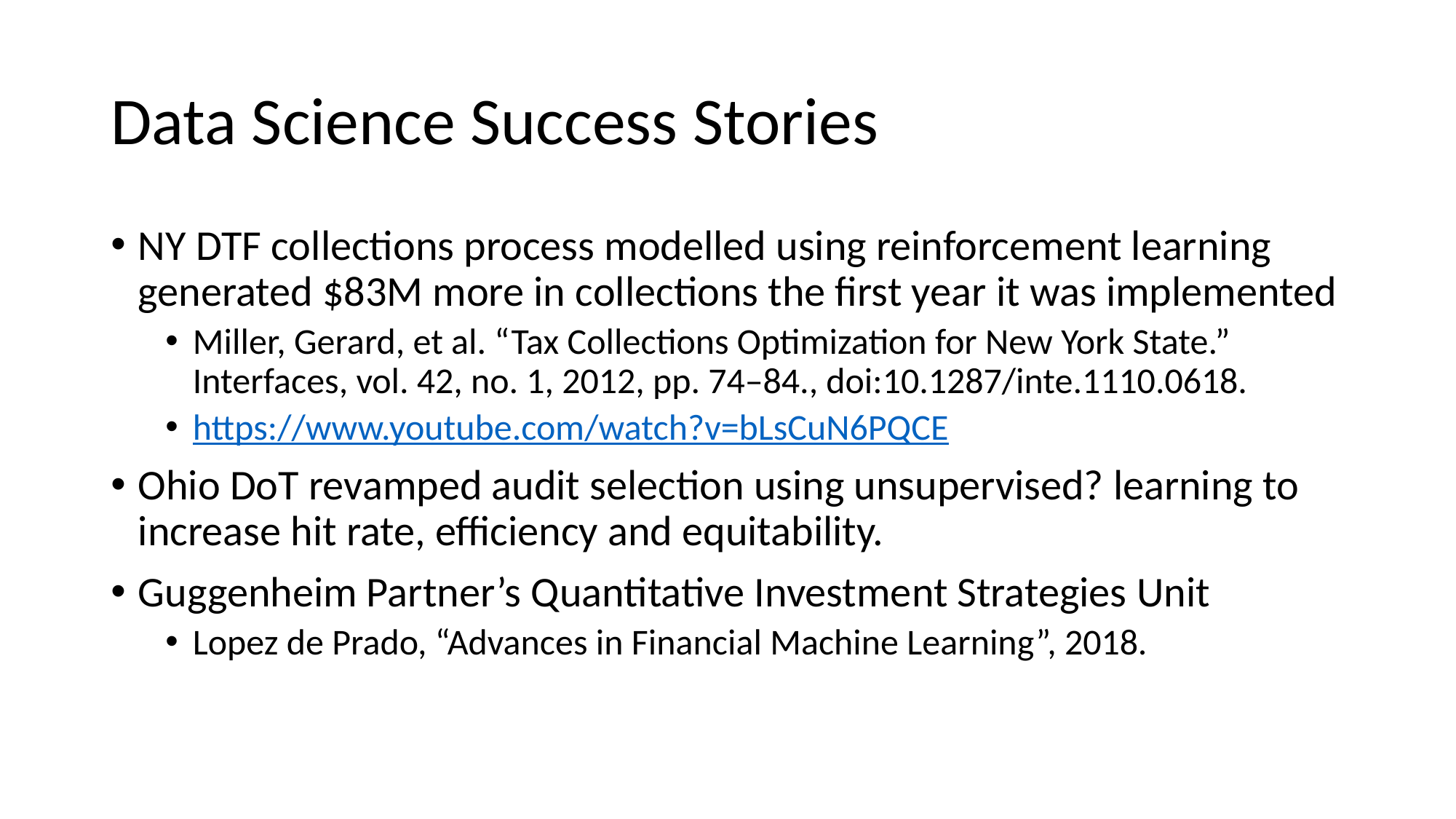

# Data Science Success Stories
NY DTF collections process modelled using reinforcement learning generated $83M more in collections the first year it was implemented
Miller, Gerard, et al. “Tax Collections Optimization for New York State.” Interfaces, vol. 42, no. 1, 2012, pp. 74–84., doi:10.1287/inte.1110.0618.
https://www.youtube.com/watch?v=bLsCuN6PQCE
Ohio DoT revamped audit selection using unsupervised? learning to increase hit rate, efficiency and equitability.
Guggenheim Partner’s Quantitative Investment Strategies Unit
Lopez de Prado, “Advances in Financial Machine Learning”, 2018.